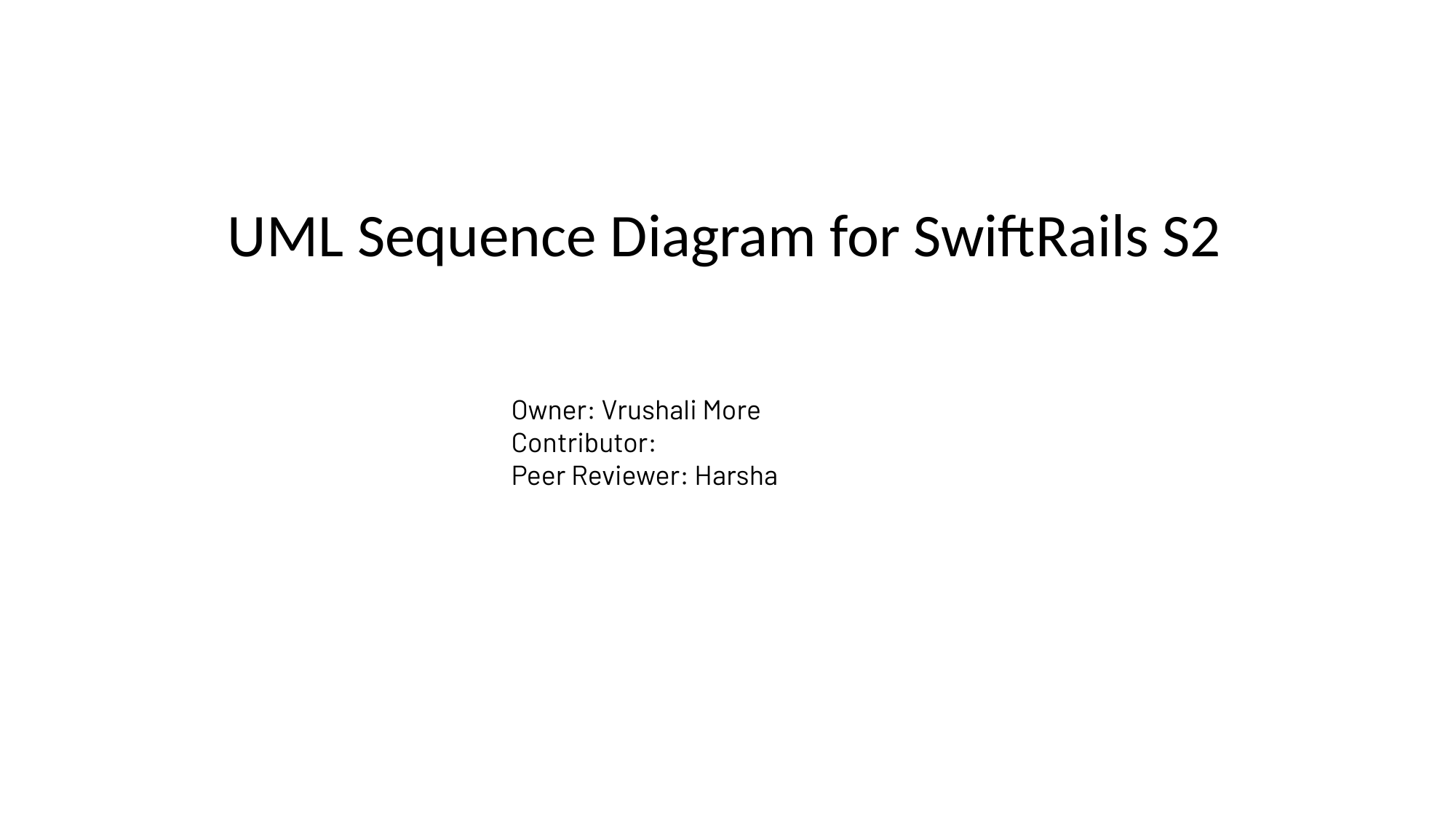

UML Sequence Diagram for SwiftRails S2
Owner: Vrushali More
Contributor:
Peer Reviewer: Harsha